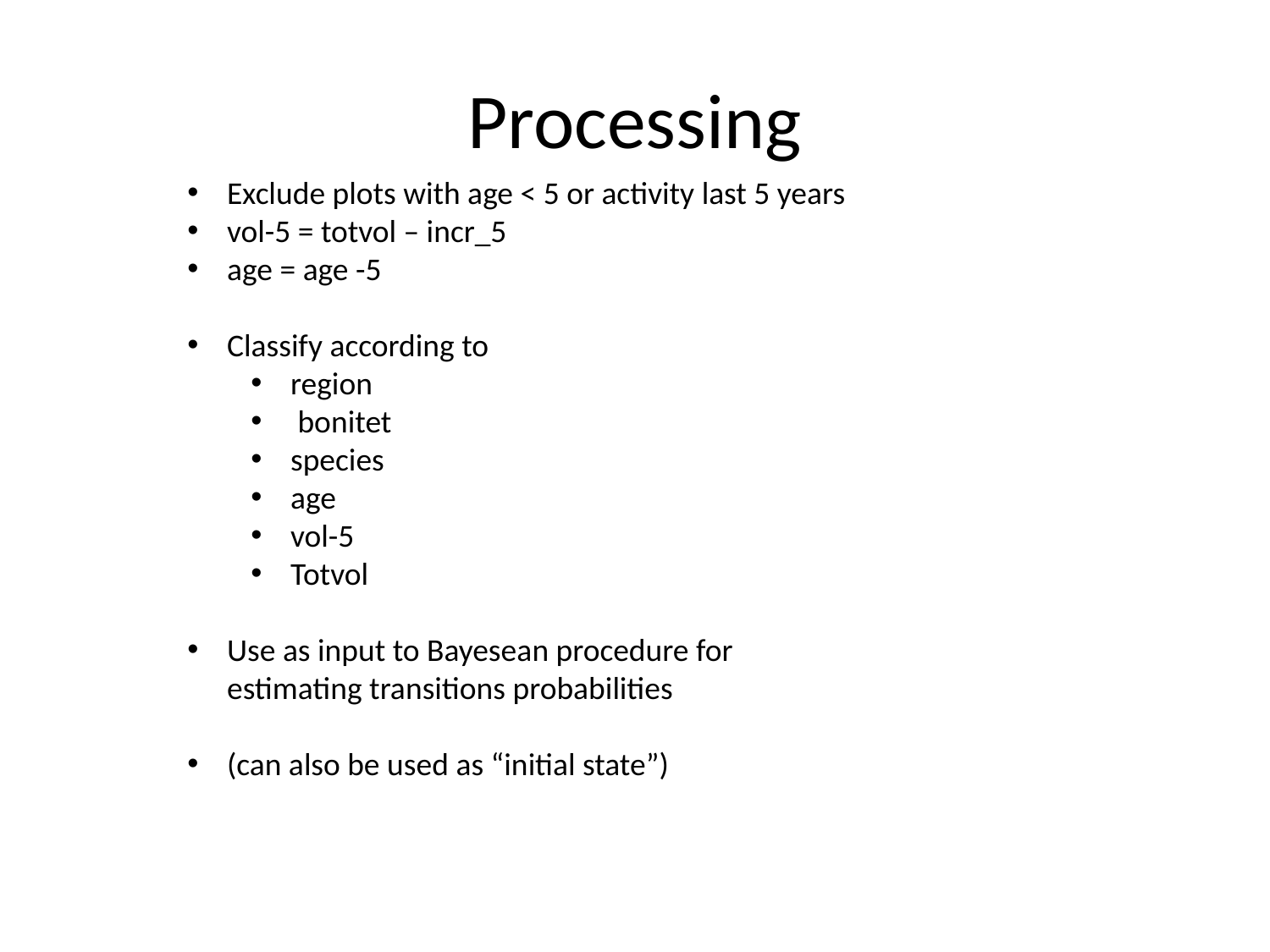

# Processing
Exclude plots with age < 5 or activity last 5 years
vol-5 = totvol – incr_5
age = age -5

Classify according to
region
 bonitet
species
age
vol-5
Totvol

Use as input to Bayesean procedure for estimating transitions probabilities

(can also be used as “initial state”)